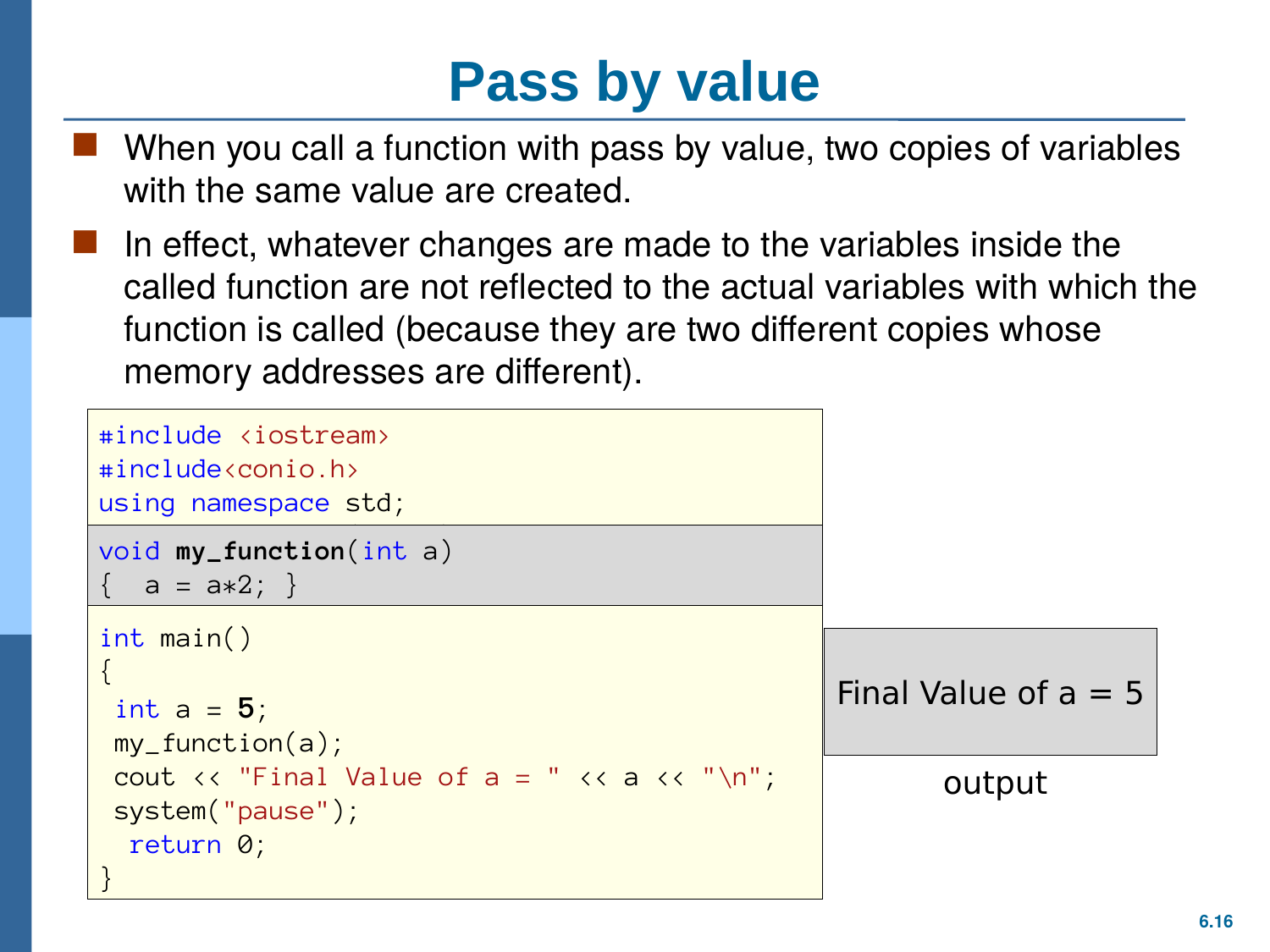

# Pass by value
When you call a function with pass by value, two copies of variables with the same value are created.
In effect, whatever changes are made to the variables inside the called function are not reflected to the actual variables with which the function is called (because they are two different copies whose memory addresses are different).
#include <iostream>
#include<conio.h>
using namespace std;
void my_function(int a)
{  a = a*2; }

int main()
{
 int a = 5;
 my_function(a);
 cout << "Final Value of a = " << a << "\n";
 system("pause");
  return 0;
}
void my_function(int a)
{  a = a*2; }

Final Value of a = 5

output